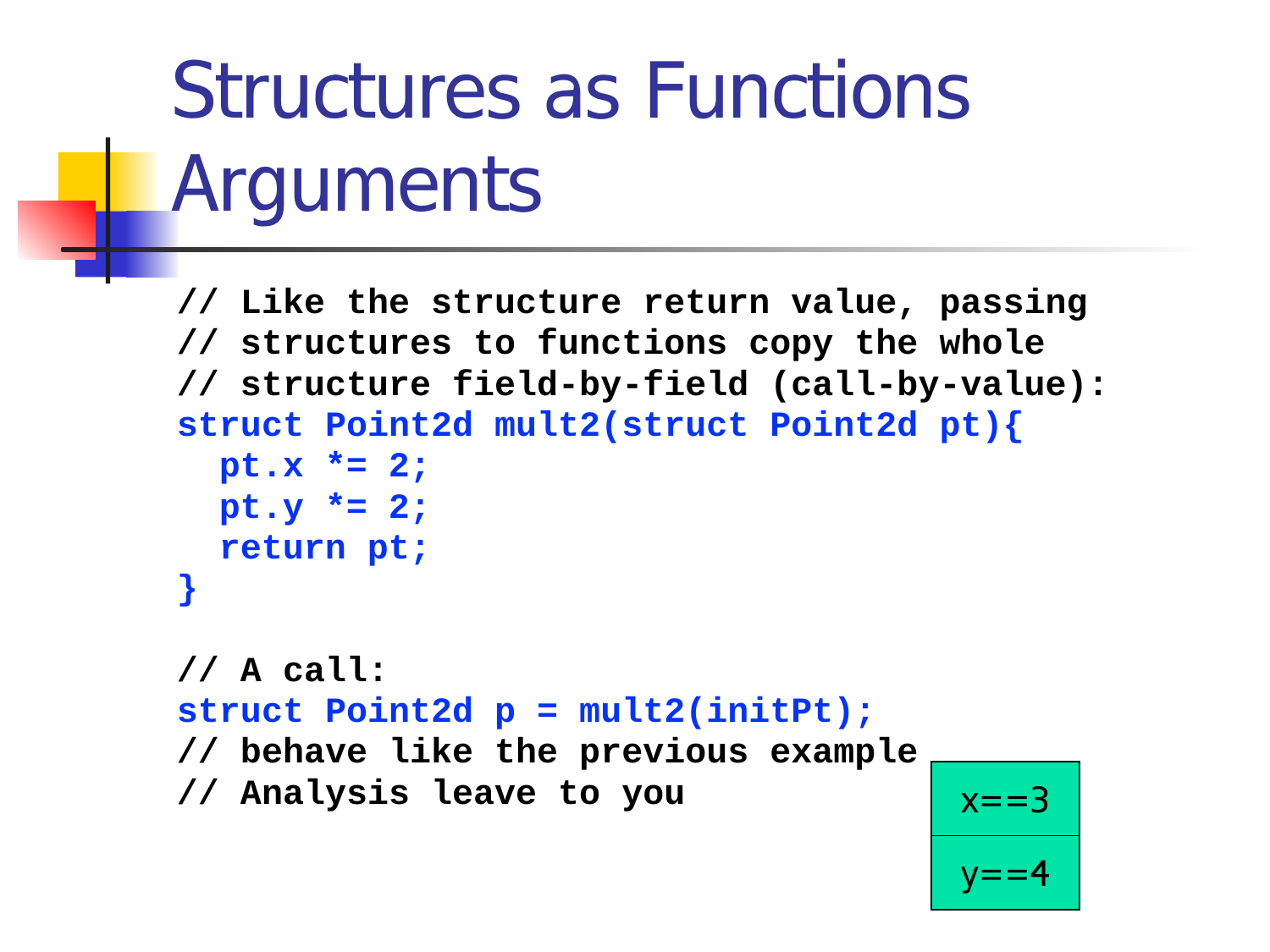

# Structures as Functions Arguments
// Like the structure return value, passing
// structures to functions copy the whole
// structure field-by-field (call-by-value):
struct Point2d mult2(struct Point2d pt){
  pt.x *= 2;
  pt.y *= 2;
  return pt;
}

// A call:
struct Point2d p = mult2(initPt);
// behave like the previous example
// Analysis leave to you
x==3
y==4